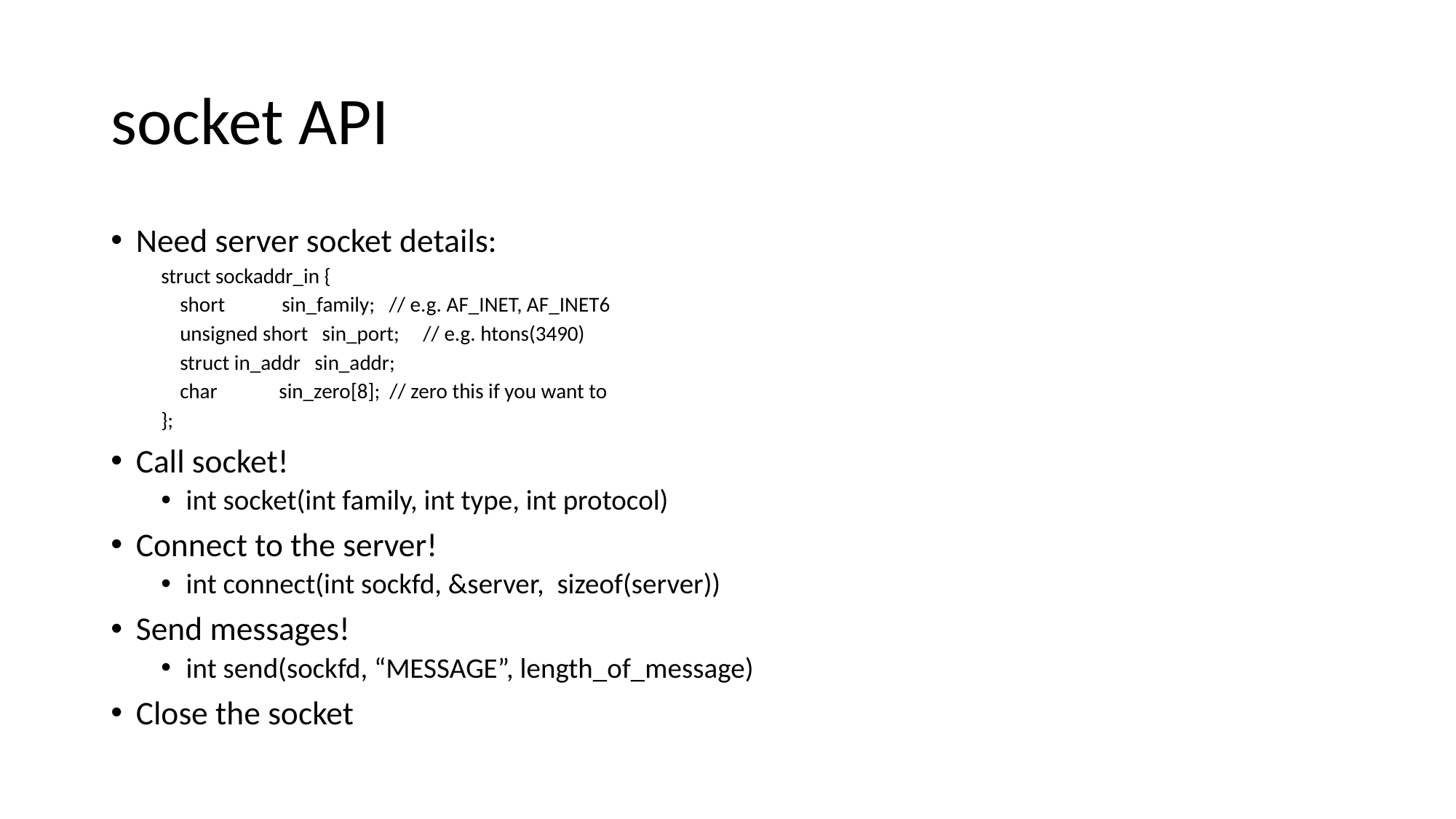

# socket API
Need server socket details:
struct sockaddr_in {
    short            sin_family;   // e.g. AF_INET, AF_INET6
    unsigned short   sin_port;     // e.g. htons(3490)
    struct in_addr   sin_addr;
    char             sin_zero[8];  // zero this if you want to
};
Call socket!
int socket(int family, int type, int protocol)
Connect to the server!
int connect(int sockfd, &server,  sizeof(server))
Send messages!
int send(sockfd, “MESSAGE”, length_of_message)
Close the socket